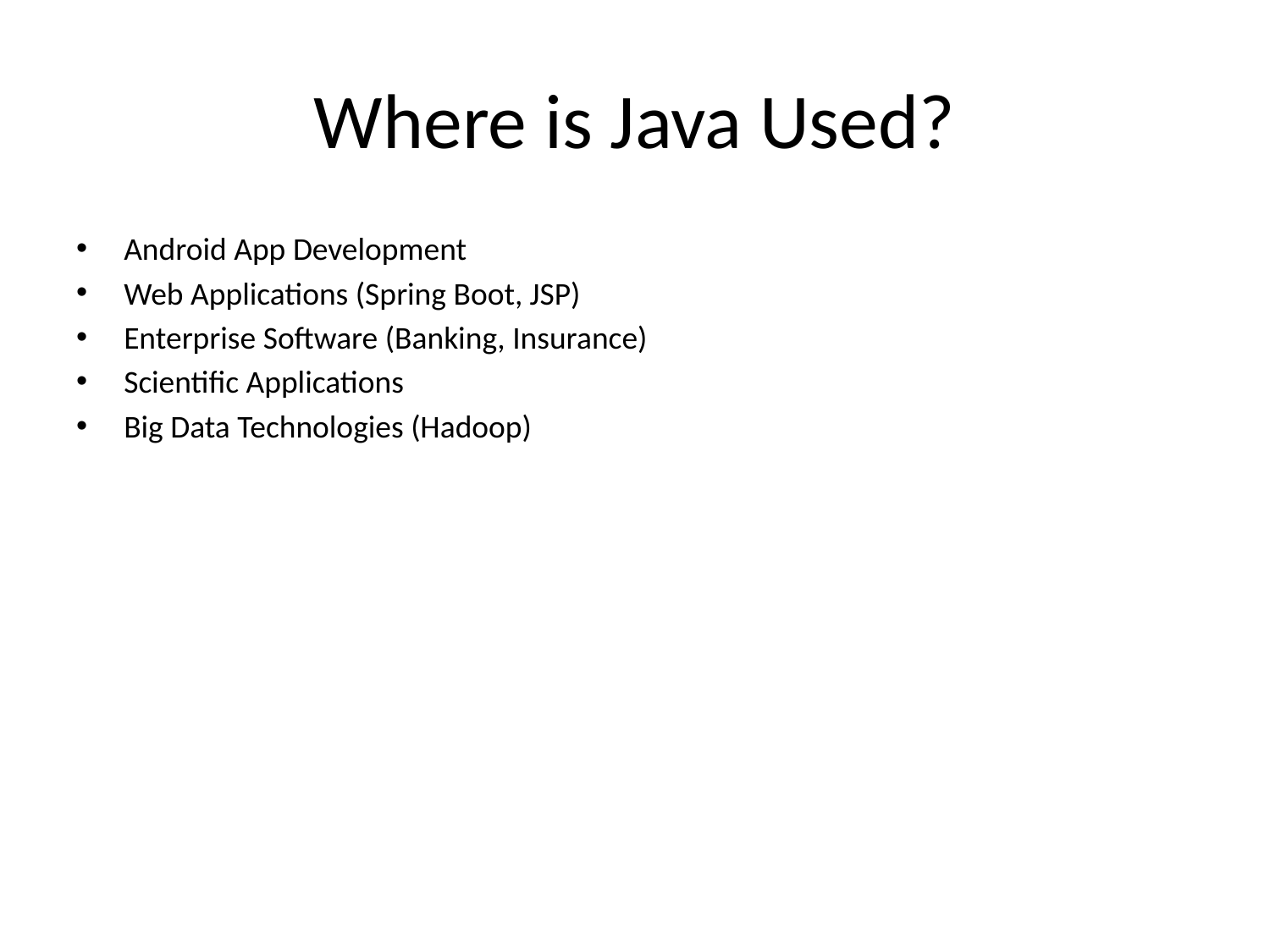

# Where is Java Used?
Android App Development
Web Applications (Spring Boot, JSP)
Enterprise Software (Banking, Insurance)
Scientific Applications
Big Data Technologies (Hadoop)